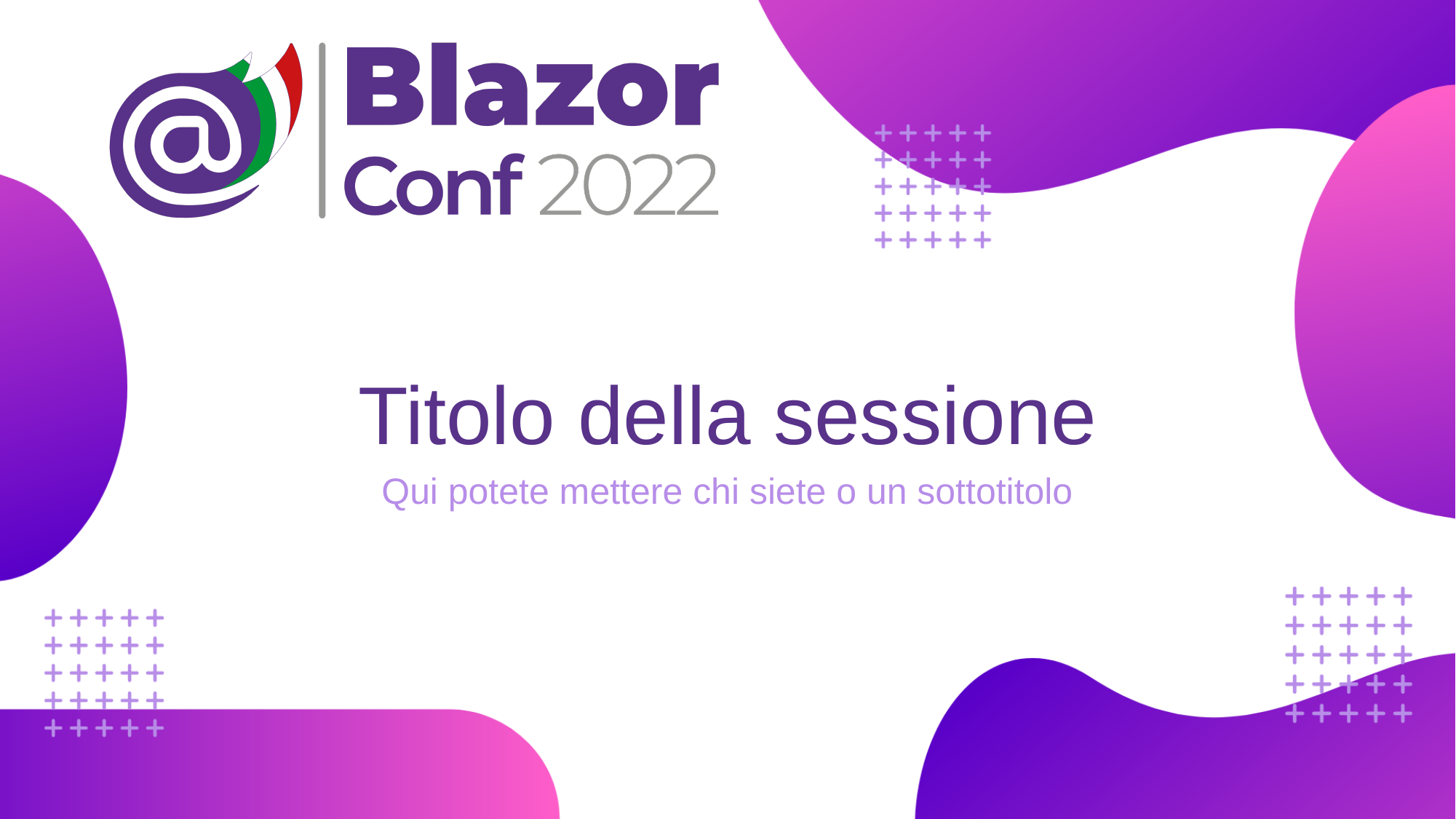

# Titolo della sessione
Qui potete mettere chi siete o un sottotitolo